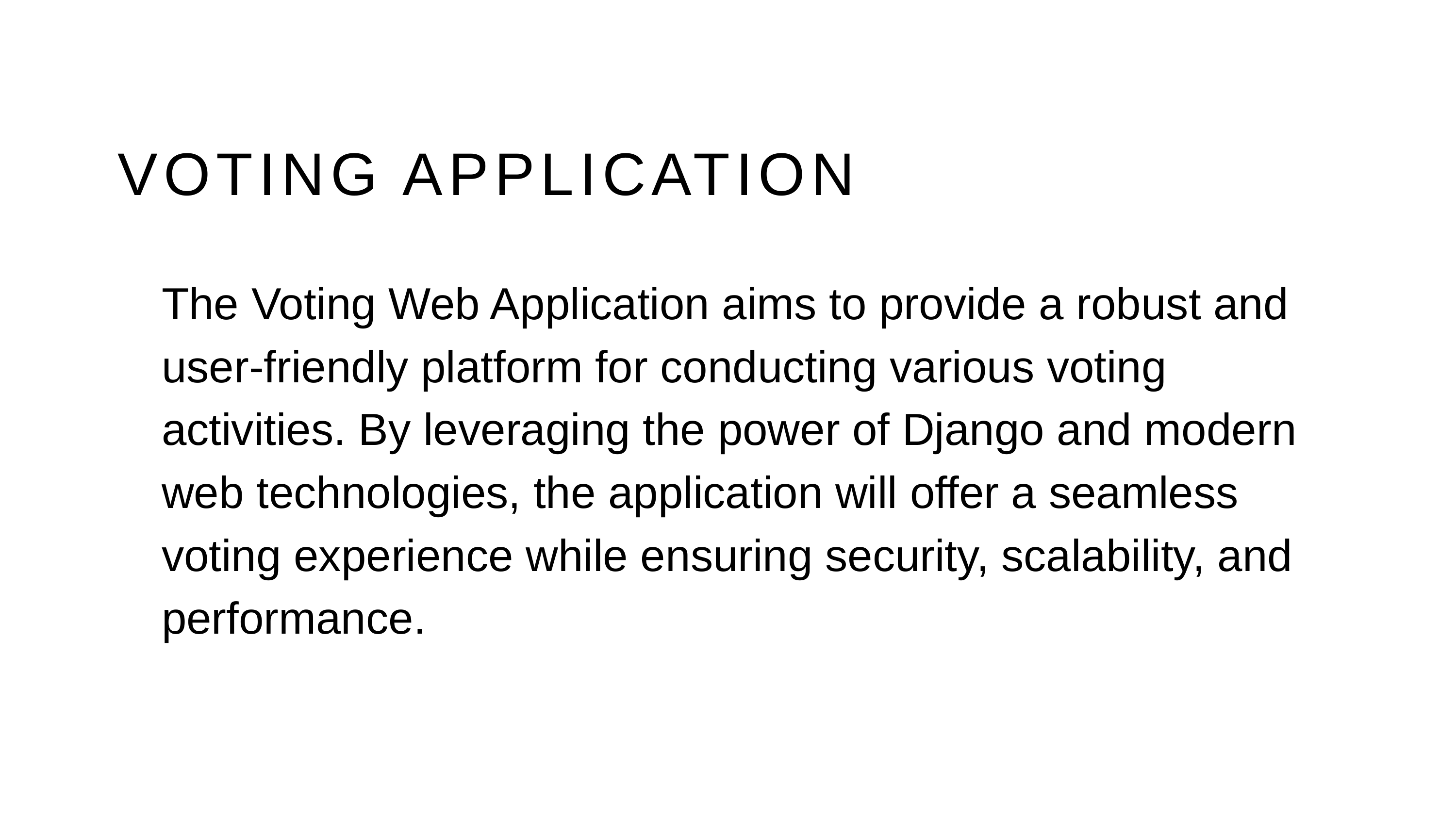

VOTING APPLICATION
The Voting Web Application aims to provide a robust and user-friendly platform for conducting various voting activities. By leveraging the power of Django and modern web technologies, the application will offer a seamless voting experience while ensuring security, scalability, and performance.